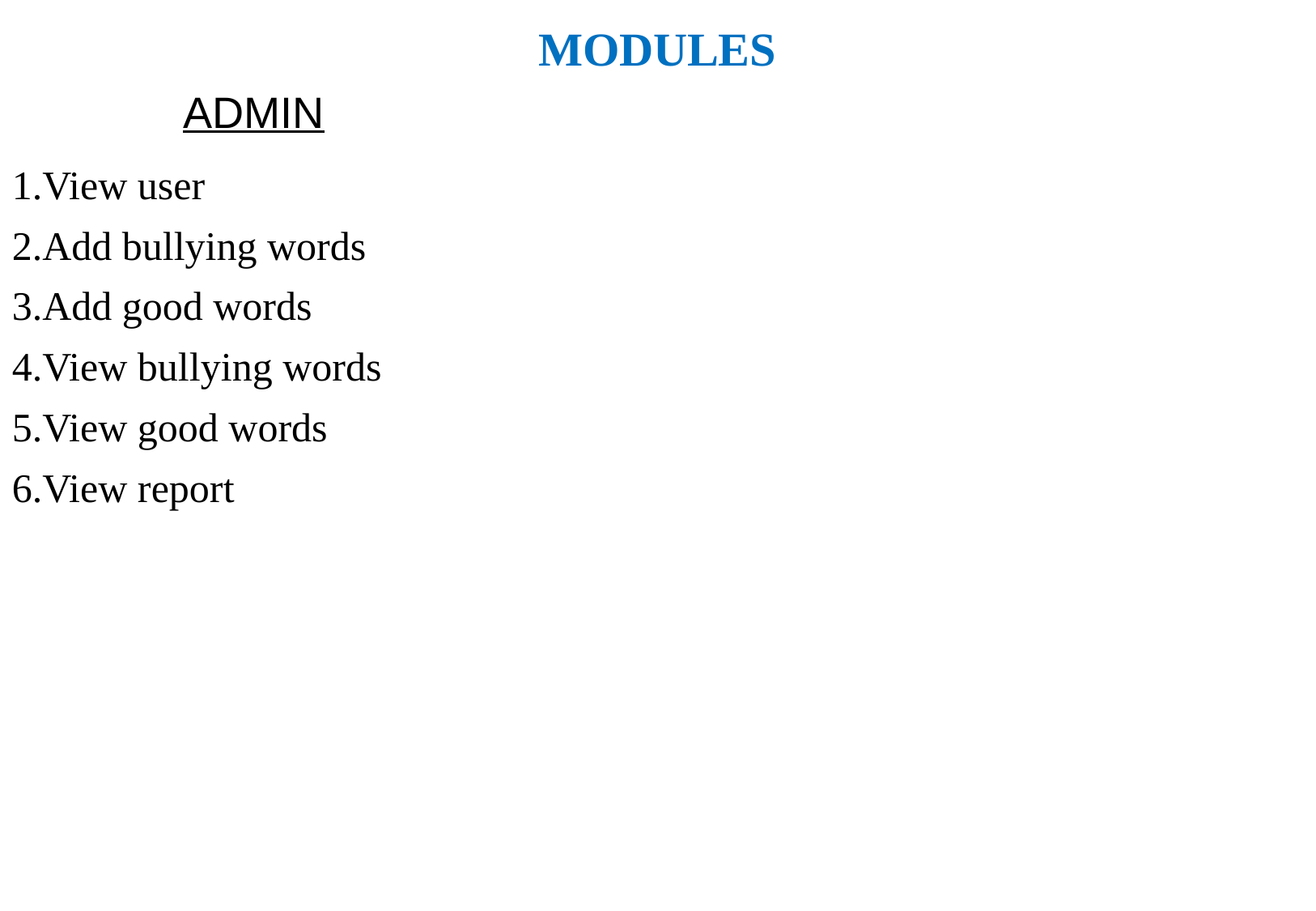

MODULES
ADMIN

1.View user
2.Add bullying words
3.Add good words
4.View bullying words
5.View good words
6.View report